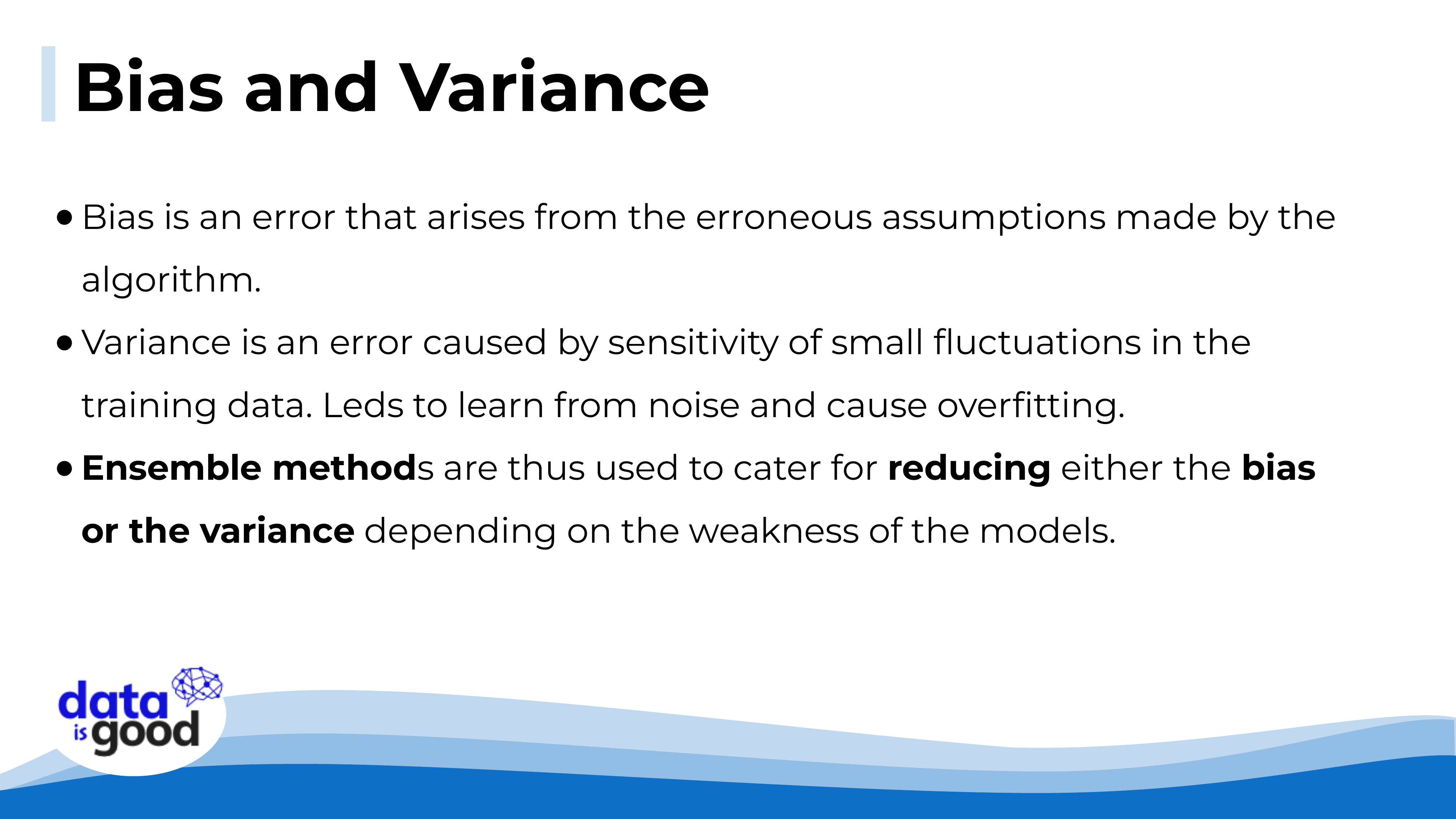

Bias and Variance
Bias is an error that arises from the erroneous assumptions made by the algorithm.
Variance is an error caused by sensitivity of small fluctuations in the training data. Leds to learn from noise and cause overfitting.
Ensemble methods are thus used to cater for reducing either the bias or the variance depending on the weakness of the models.